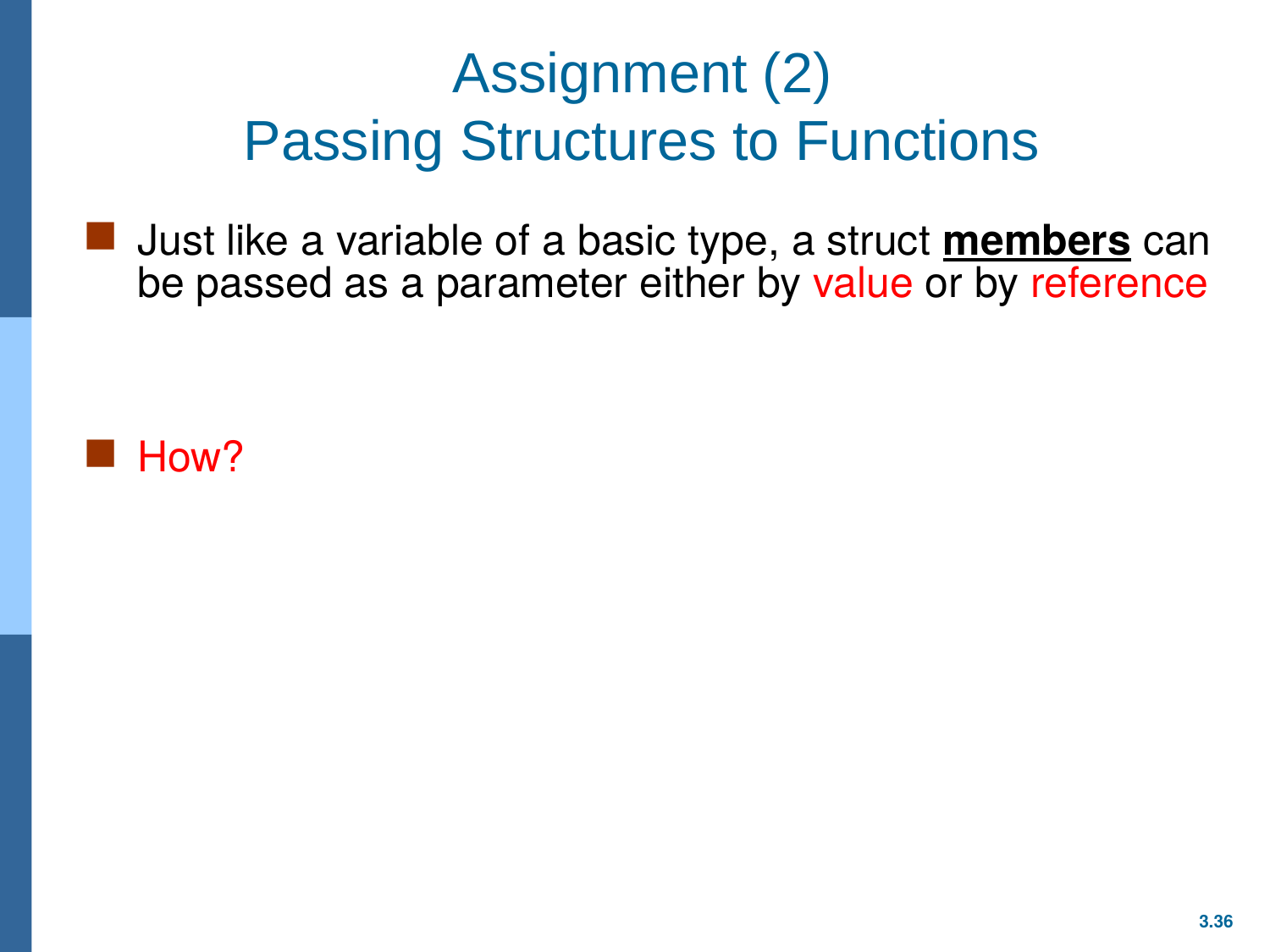

# Assignment (2) Passing Structures to Functions
Just like a variable of a basic type, a struct members can be passed as a parameter either by value or by reference

How?